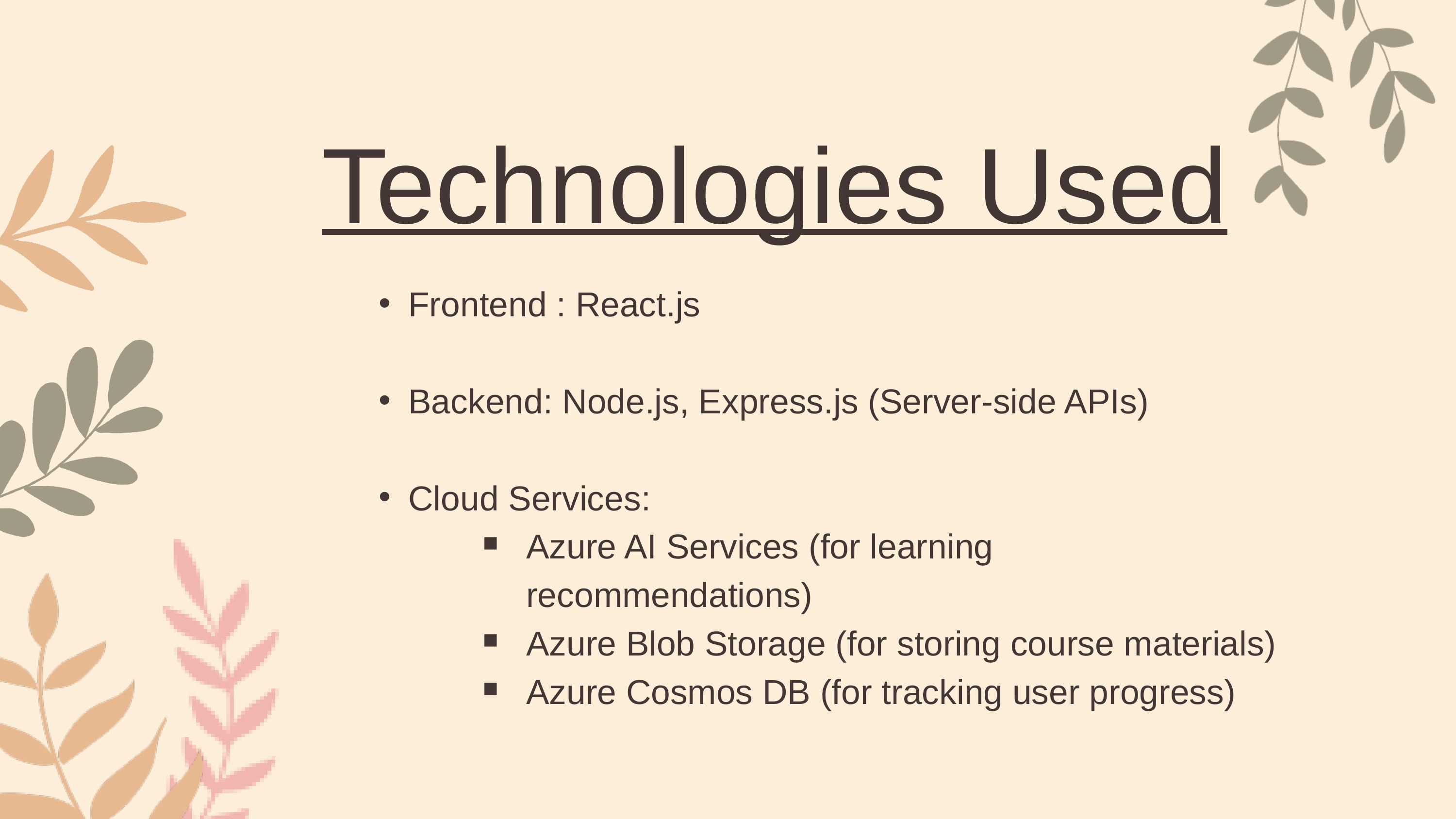

Technologies Used
Frontend : React.js

Backend: Node.js, Express.js (Server-side APIs)

Cloud Services:
Azure AI Services (for learning recommendations)
Azure Blob Storage (for storing course materials)
Azure Cosmos DB (for tracking user progress)